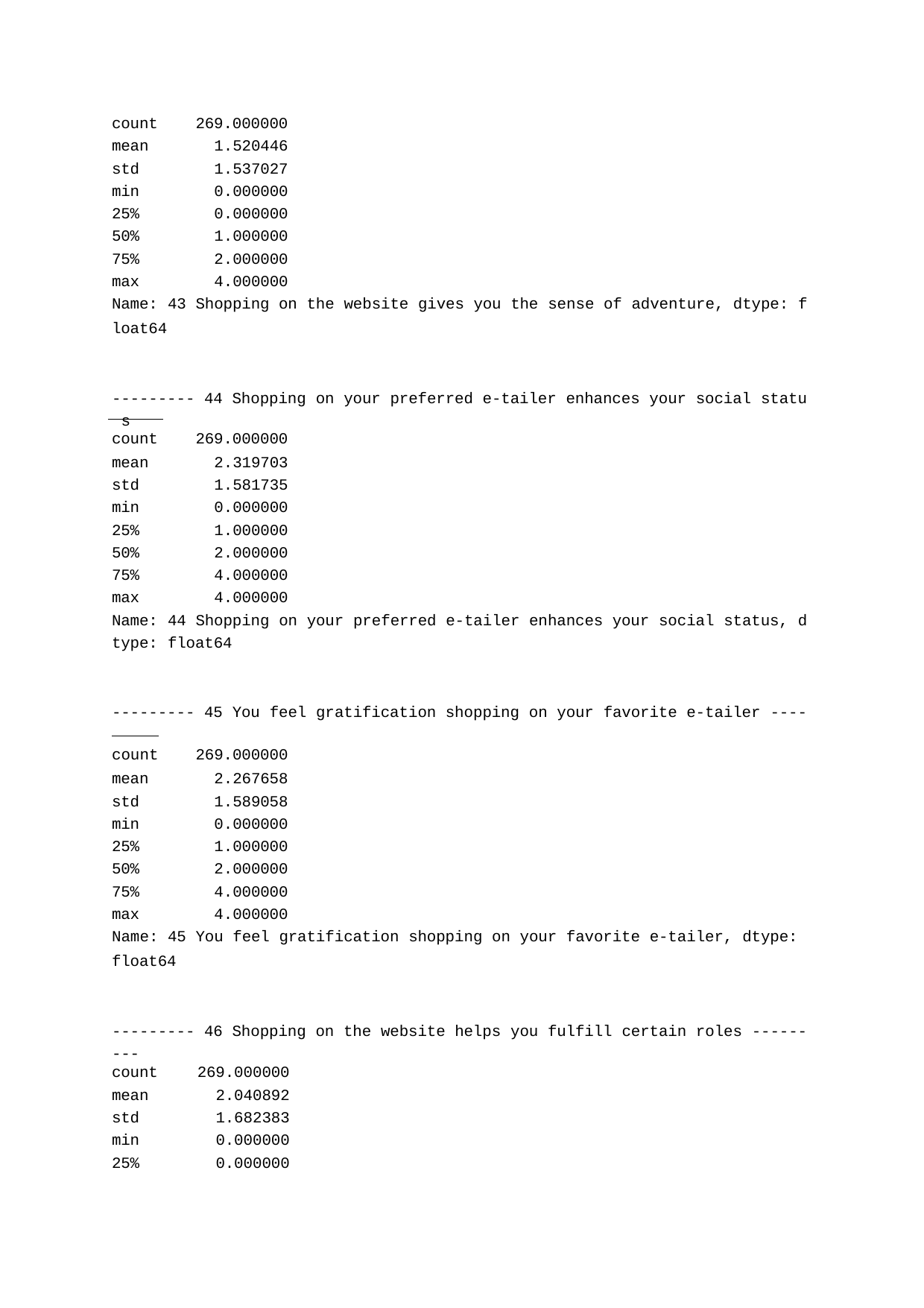

| count | 269.000000 |
| --- | --- |
| mean | 1.520446 |
| std | 1.537027 |
| min | 0.000000 |
| 25% | 0.000000 |
| 50% | 1.000000 |
| 75% | 2.000000 |
| max | 4.000000 |
| Name: | 43 Shopping on the website gives you the sense of adventure, dtype: f |
loat64

--------- 44 Shopping on your preferred e-tailer enhances your social statu  s
| count | 269.000000 |
| --- | --- |
| mean | 2.319703 |
| std | 1.581735 |
| min | 0.000000 |
| 25% | 1.000000 |
| 50% | 2.000000 |
| 75% | 4.000000 |
| max | 4.000000 |
| Name: | 44 Shopping on your preferred e-tailer enhances your social status, d |
| type: | float64 |
--------- 45 You feel gratification shopping on your favorite e-tailer ----
| count | 269.000000 |
| --- | --- |
| mean | 2.267658 |
| std | 1.589058 |
| min | 0.000000 |
| 25% | 1.000000 |
| 50% | 2.000000 |
| 75% | 4.000000 |
| max | 4.000000 |
| Name: | 45 You feel gratification shopping on your favorite e-tailer, dtype: |
float64

--------- 46 Shopping on the website helps you fulfill certain roles ------
---
| count | 269.000000 |
| --- | --- |
| mean | 2.040892 |
| std | 1.682383 |
| min | 0.000000 |
| 25% | 0.000000 |